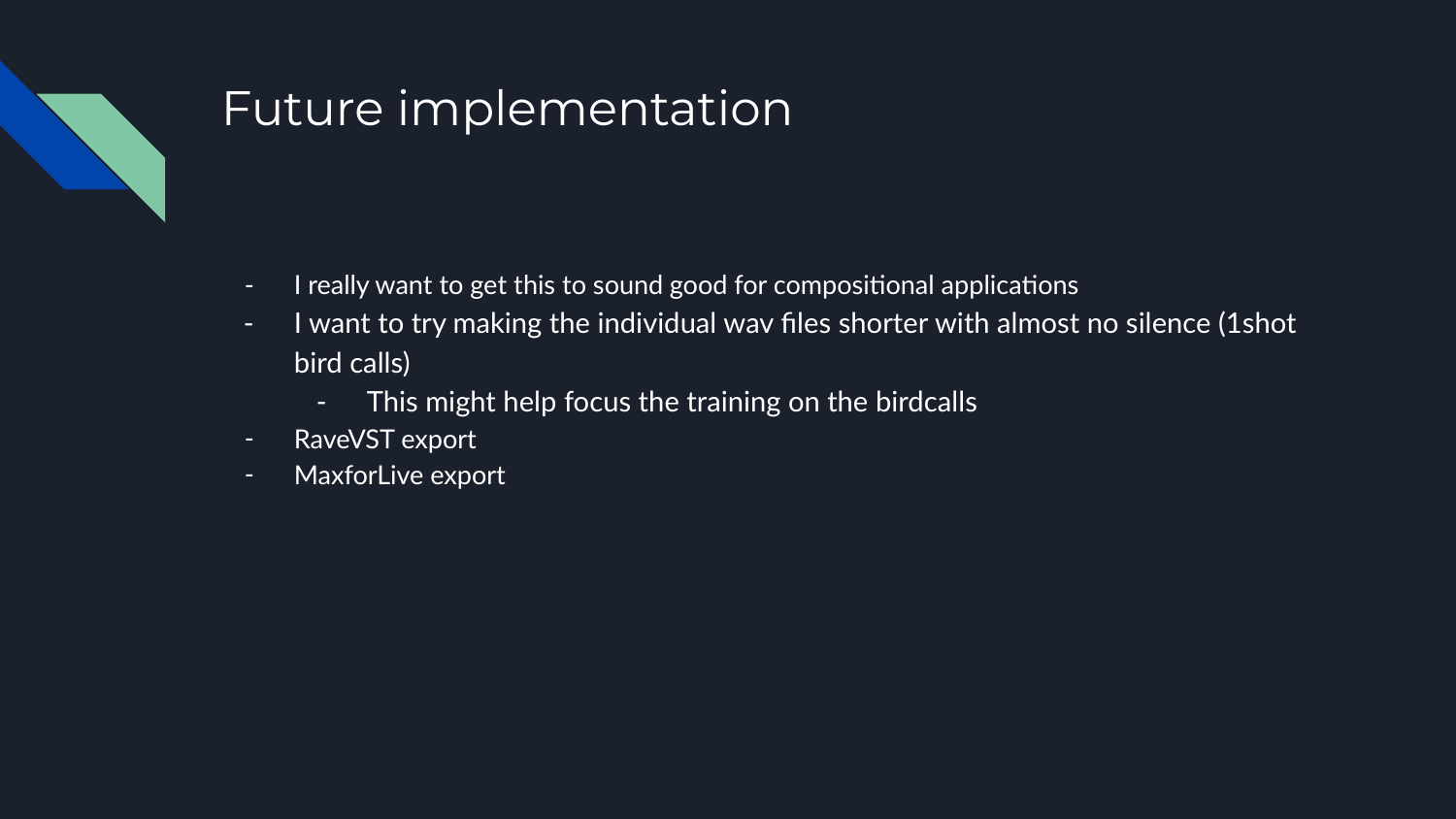

# Future implementation
I really want to get this to sound good for compositional applications
I want to try making the individual wav files shorter with almost no silence (1shot bird calls)
This might help focus the training on the birdcalls
RaveVST export
MaxforLive export